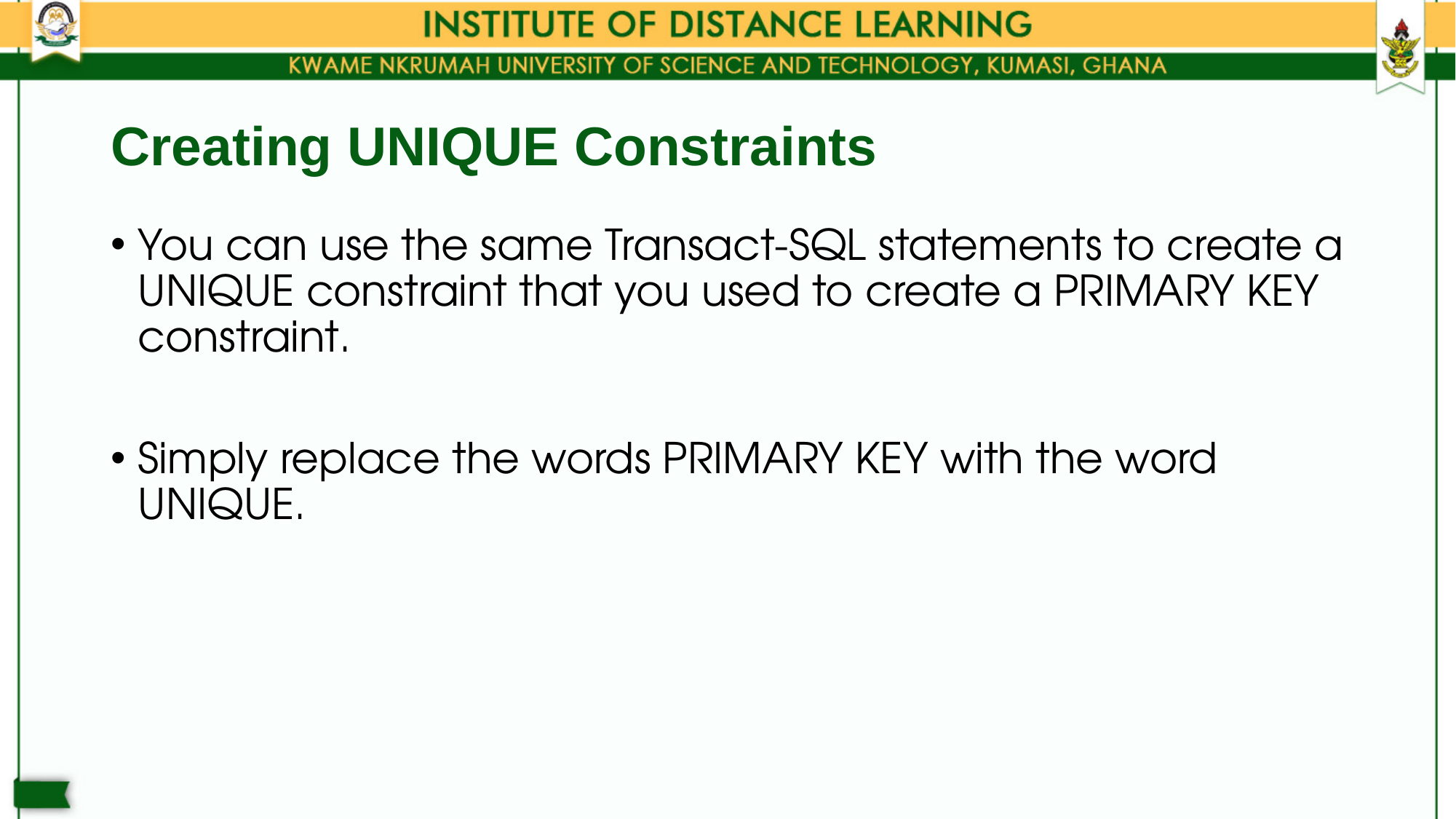

# Creating UNIQUE Constraints
You can use the same Transact-SQL statements to create a UNIQUE constraint that you used to create a PRIMARY KEY constraint.

Simply replace the words PRIMARY KEY with the word UNIQUE.